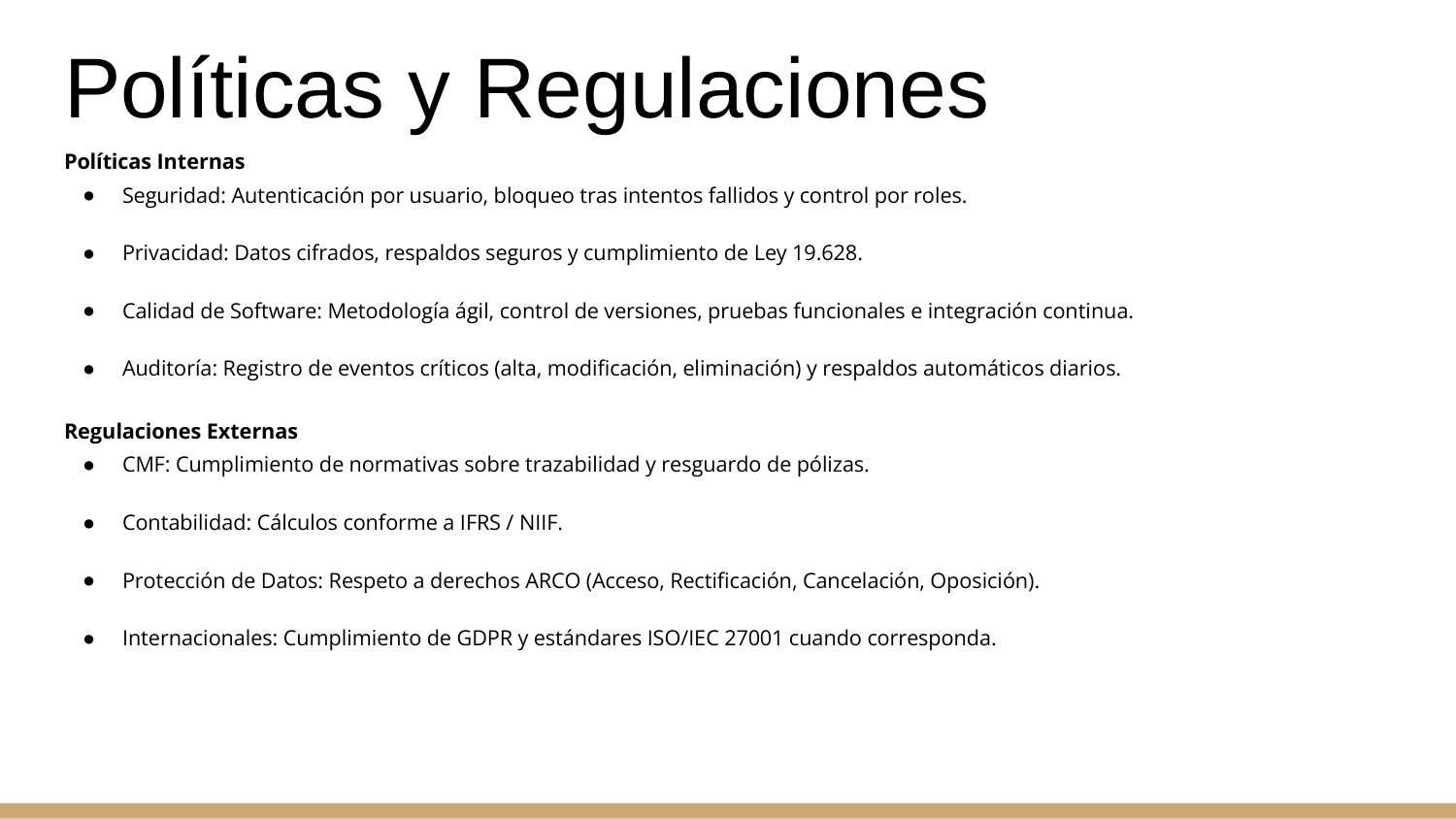

# Políticas y Regulaciones
Políticas Internas
Seguridad: Autenticación por usuario, bloqueo tras intentos fallidos y control por roles.
Privacidad: Datos cifrados, respaldos seguros y cumplimiento de Ley 19.628.
Calidad de Software: Metodología ágil, control de versiones, pruebas funcionales e integración continua.
Auditoría: Registro de eventos críticos (alta, modificación, eliminación) y respaldos automáticos diarios.
Regulaciones Externas
CMF: Cumplimiento de normativas sobre trazabilidad y resguardo de pólizas.
Contabilidad: Cálculos conforme a IFRS / NIIF.
Protección de Datos: Respeto a derechos ARCO (Acceso, Rectificación, Cancelación, Oposición).
Internacionales: Cumplimiento de GDPR y estándares ISO/IEC 27001 cuando corresponda.